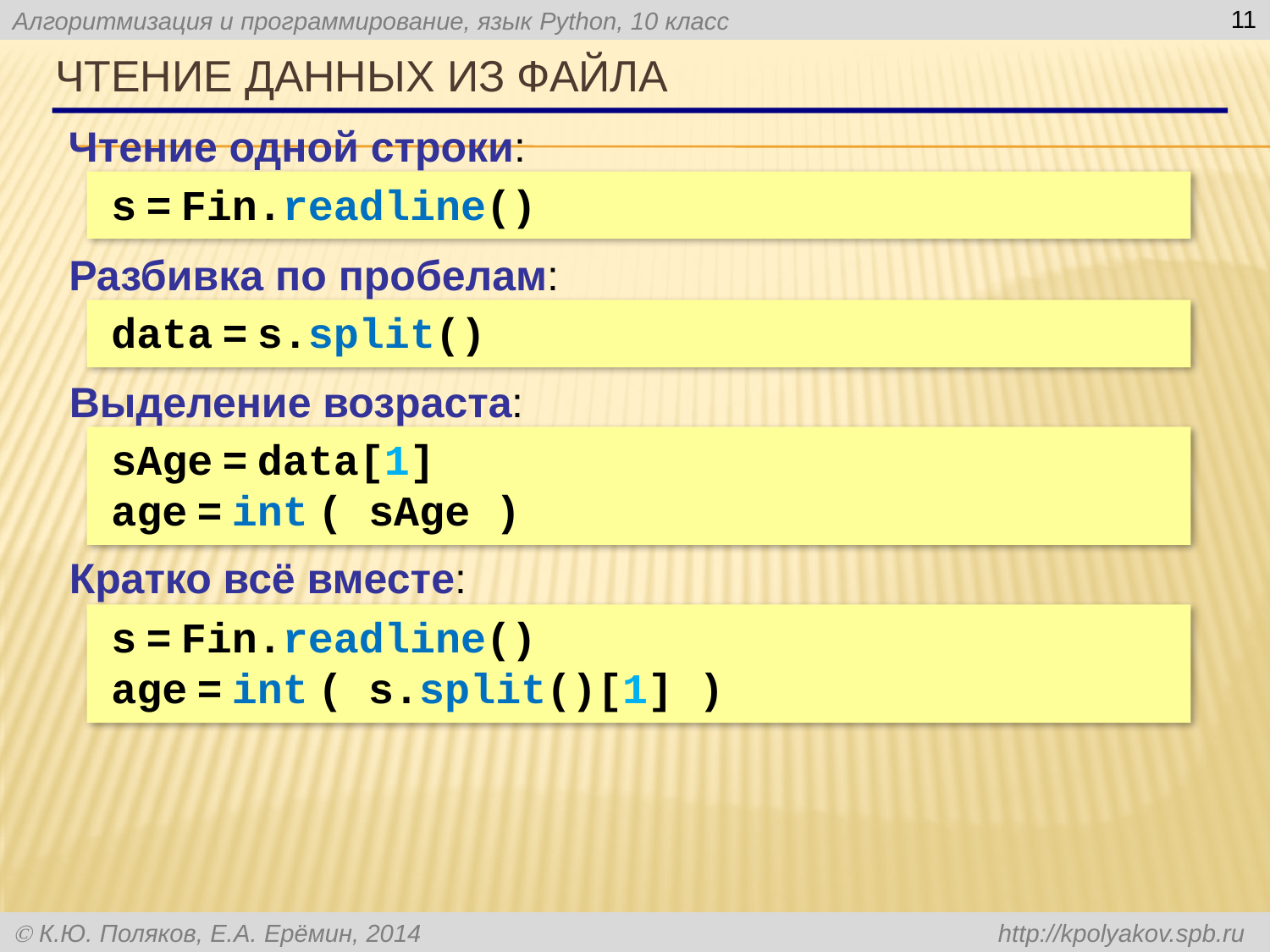

11
# Чтение данных из файла
Чтение одной строки:
s = Fin.readline()
Разбивка по пробелам:
data = s.split()
Выделение возраста:
sAge = data[1]
age = int ( sAge )
Кратко всё вместе:
s = Fin.readline()
age = int ( s.split()[1] )